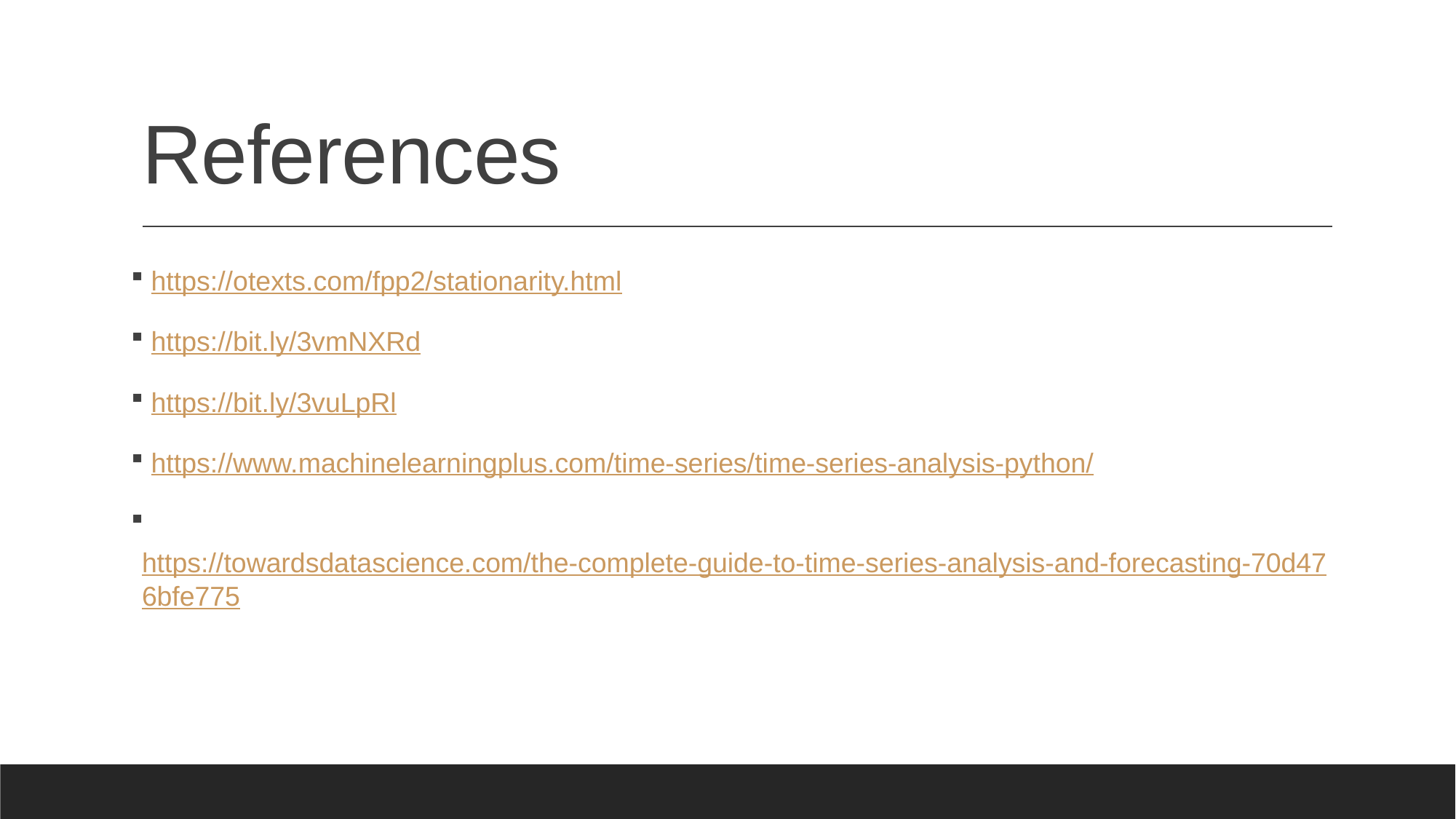

# References
 https://otexts.com/fpp2/stationarity.html
 https://bit.ly/3vmNXRd
 https://bit.ly/3vuLpRl
 https://www.machinelearningplus.com/time-series/time-series-analysis-python/
 https://towardsdatascience.com/the-complete-guide-to-time-series-analysis-and-forecasting-70d476bfe775